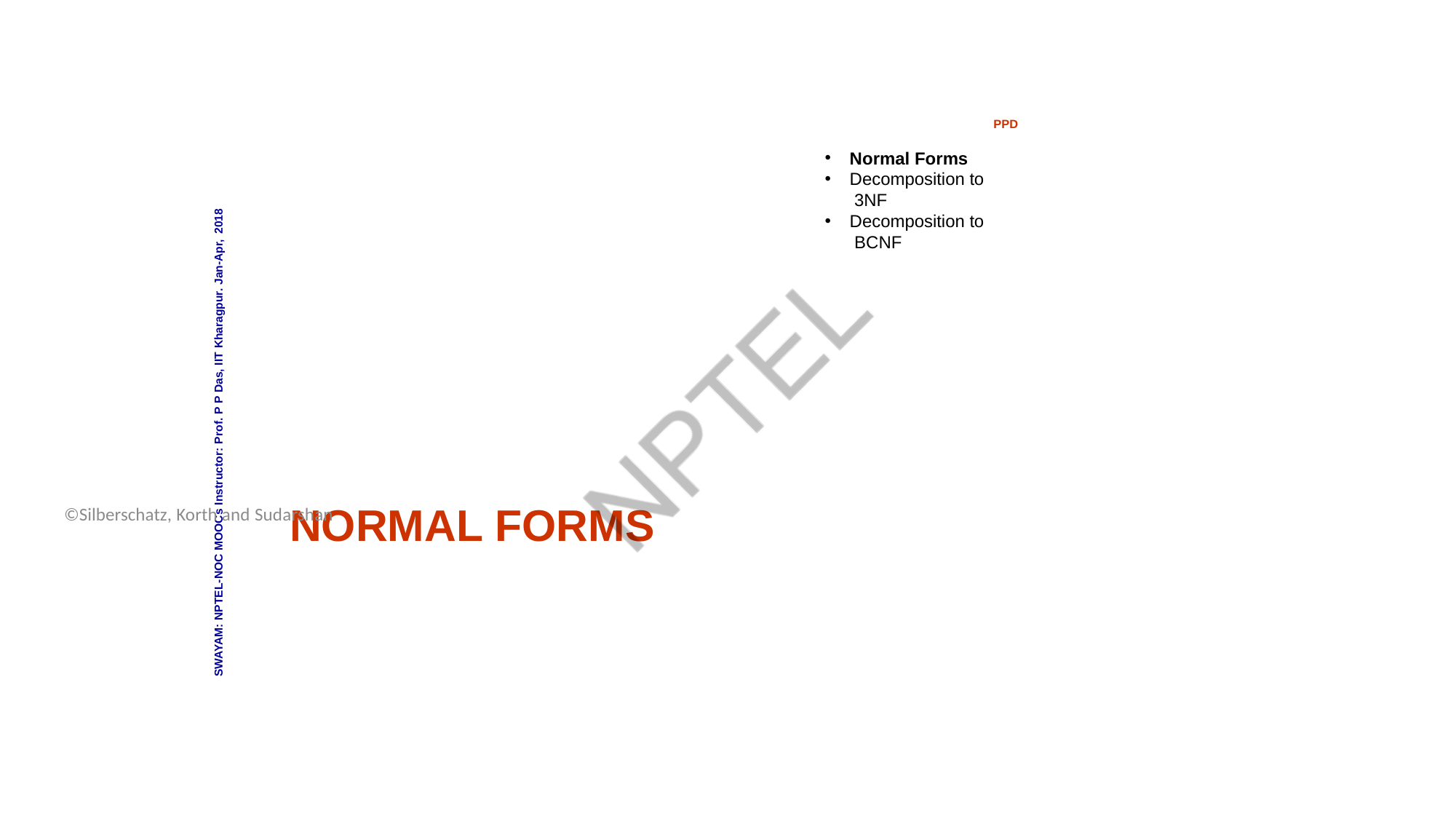

Database System Concepts - 6th Edition
16.5
©Silberschatz, Korth and Sudarshan
PPD

Normal Forms
Decomposition to  3NF
Decomposition to  BCNF
SWAYAM: NPTEL-NOC MOOCs Instructor: Prof. P P Das, IIT Kharagpur. Jan-Apr, 2018

NORMAL FORMS